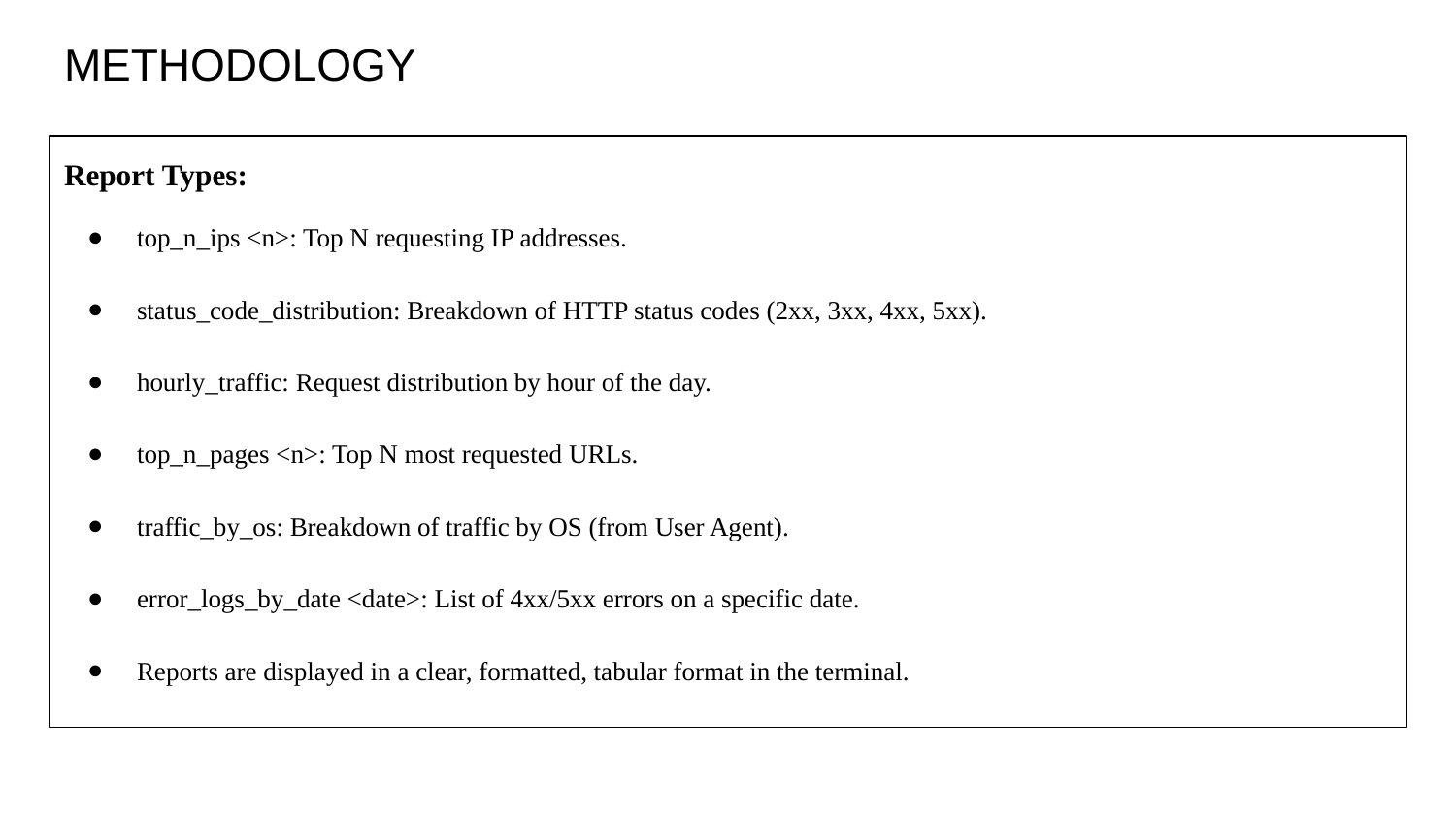

# METHODOLOGY
Report Types:
top_n_ips <n>: Top N requesting IP addresses.
status_code_distribution: Breakdown of HTTP status codes (2xx, 3xx, 4xx, 5xx).
hourly_traffic: Request distribution by hour of the day.
top_n_pages <n>: Top N most requested URLs.
traffic_by_os: Breakdown of traffic by OS (from User Agent).
error_logs_by_date <date>: List of 4xx/5xx errors on a specific date.
Reports are displayed in a clear, formatted, tabular format in the terminal.